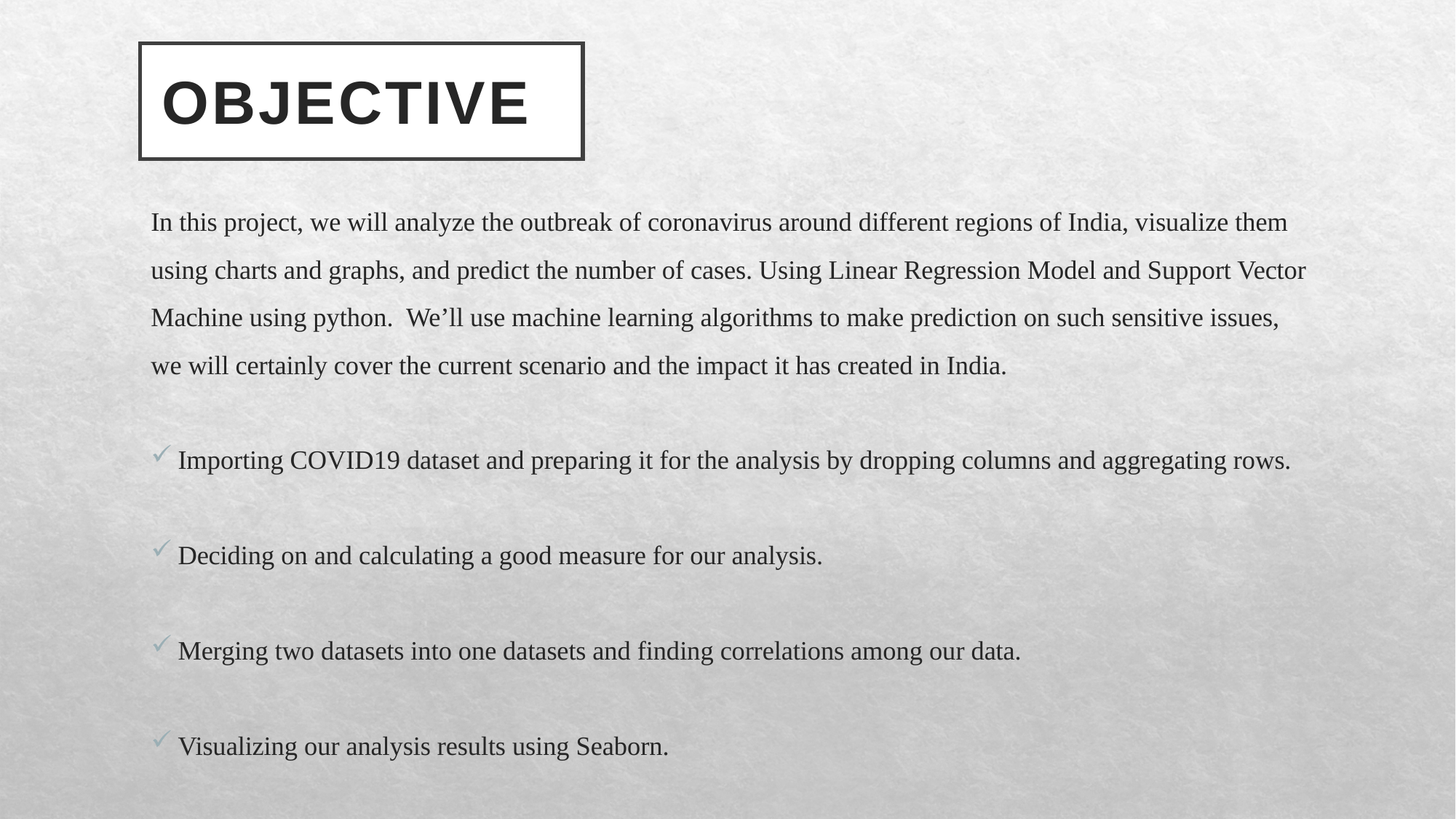

# OBJECTIVE
In this project, we will analyze the outbreak of coronavirus around different regions of India, visualize them using charts and graphs, and predict the number of cases. Using Linear Regression Model and Support Vector Machine using python.  We’ll use machine learning algorithms to make prediction on such sensitive issues, we will certainly cover the current scenario and the impact it has created in India.

Importing COVID19 dataset and preparing it for the analysis by dropping columns and aggregating rows.

Deciding on and calculating a good measure for our analysis.

Merging two datasets into one datasets and finding correlations among our data.

Visualizing our analysis results using Seaborn.